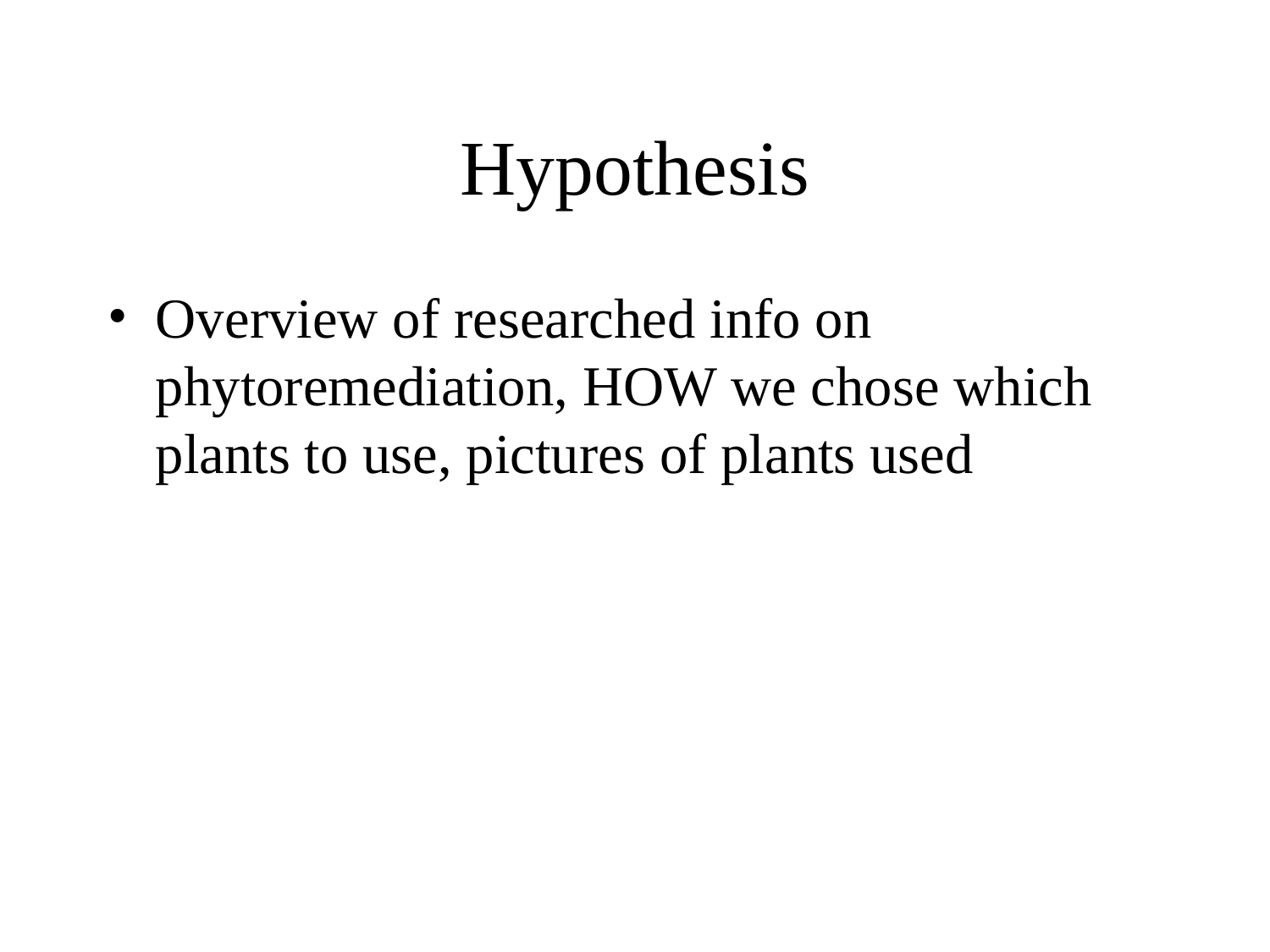

# Hypothesis
Overview of researched info on phytoremediation, HOW we chose which plants to use, pictures of plants used